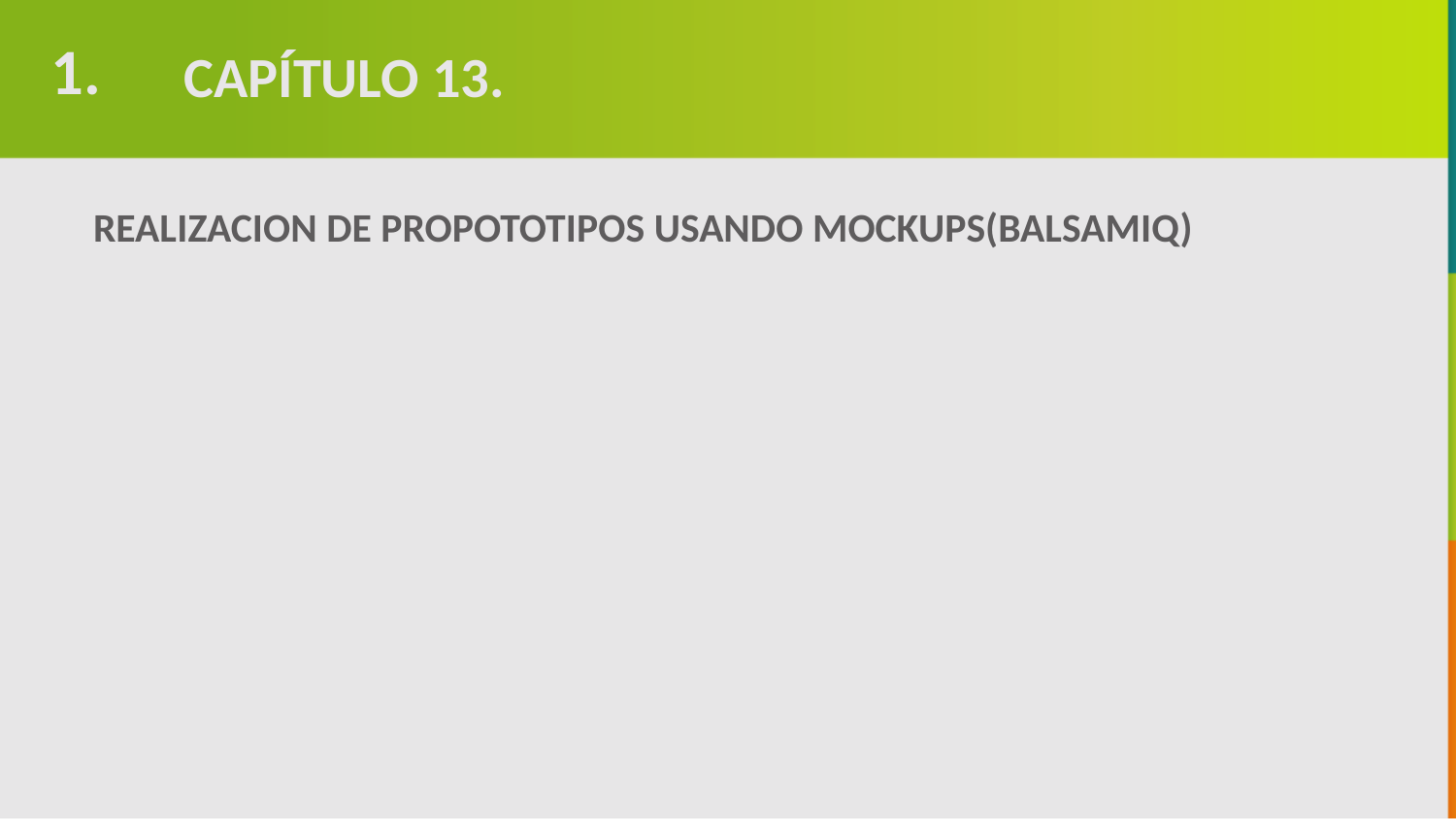

1.
CAPÍTULO 13.
REALIZACION DE PROPOTOTIPOS USANDO MOCKUPS(BALSAMIQ)